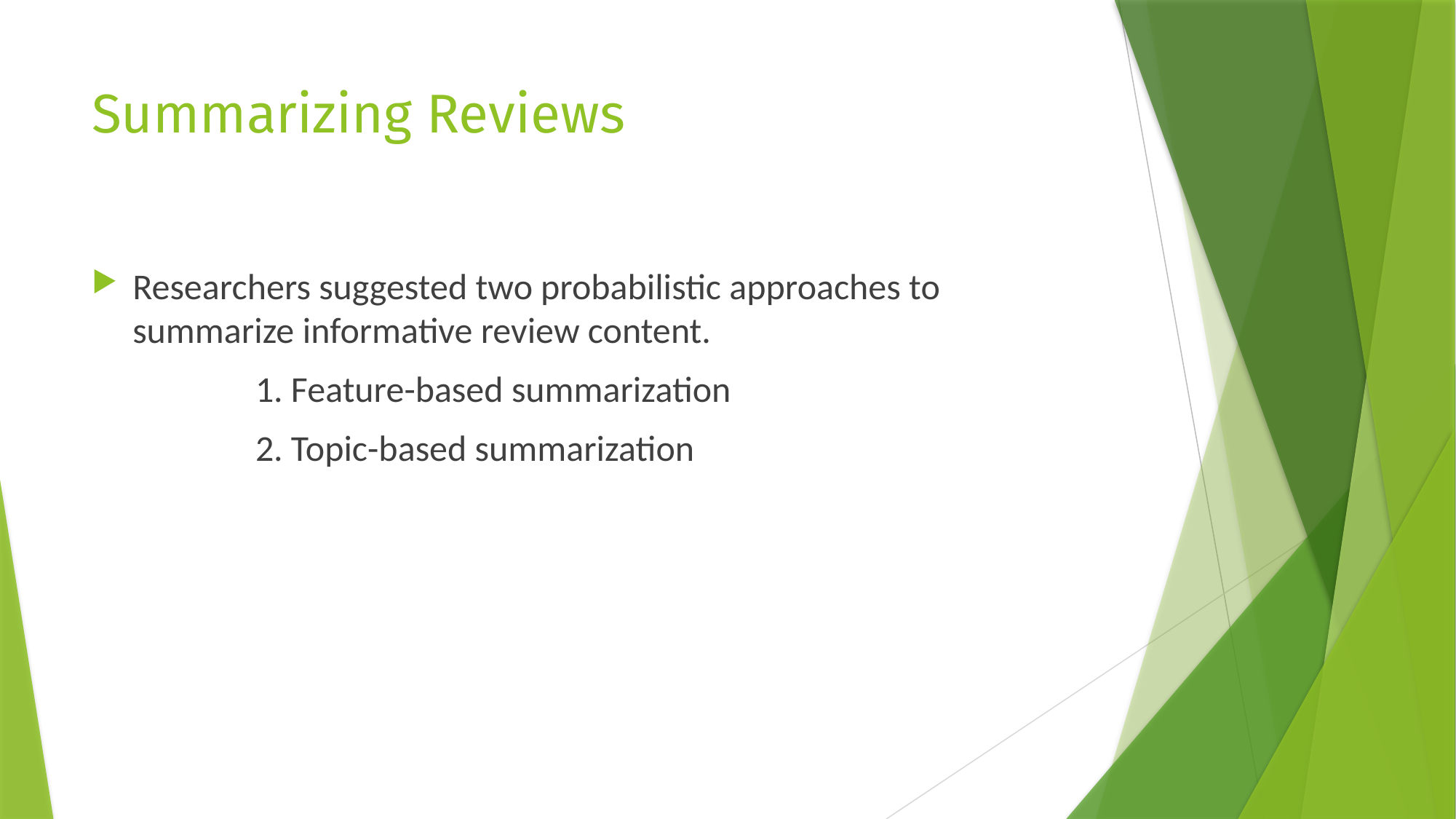

# Summarizing Reviews
Researchers suggested two probabilistic approaches to summarize informative review content.
                    1. Feature-based summarization
                    2. Topic-based summarization